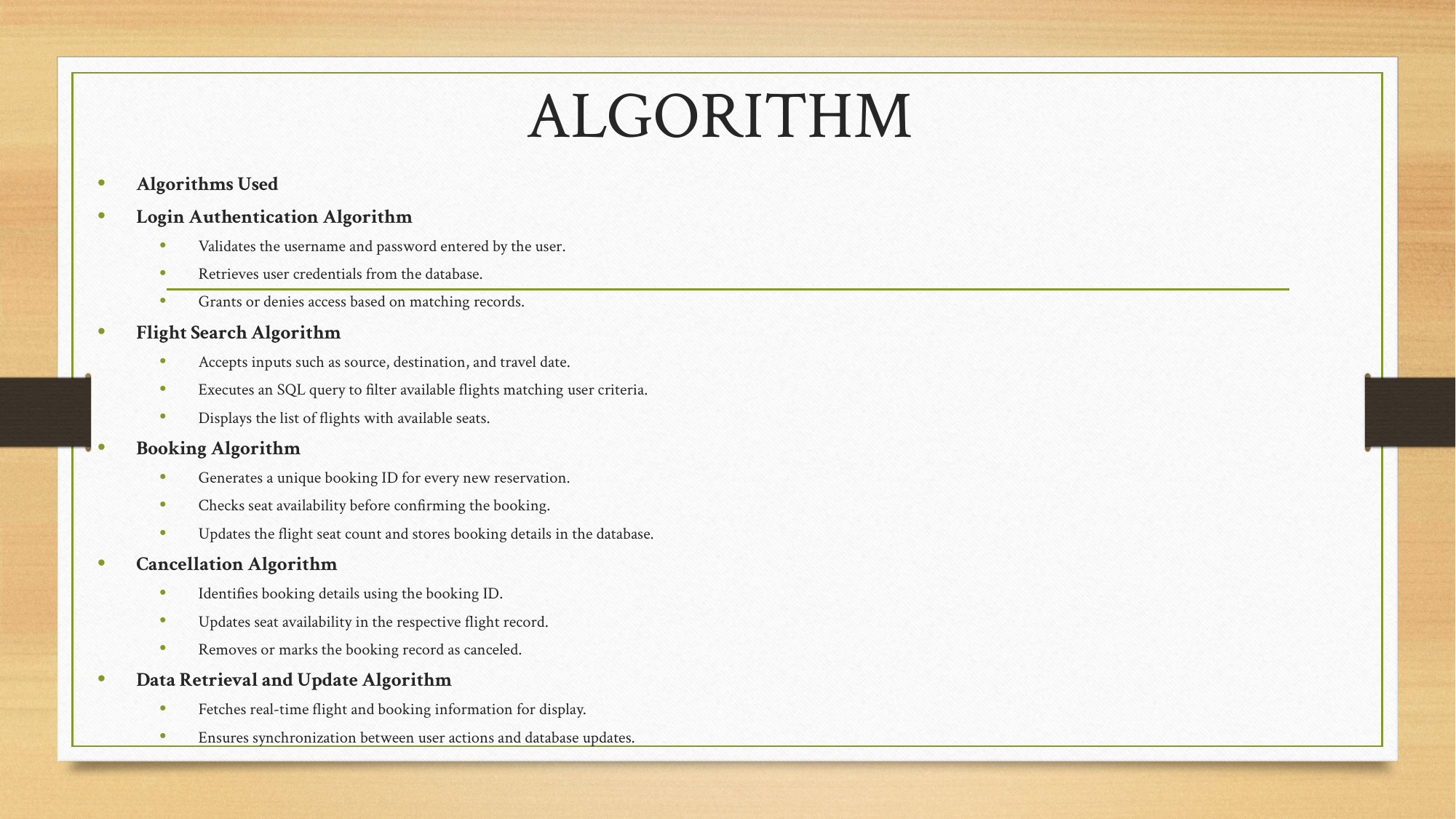

# ALGORITHM

Algorithms Used
Login Authentication Algorithm
Validates the username and password entered by the user.
Retrieves user credentials from the database.
Grants or denies access based on matching records.
Flight Search Algorithm
Accepts inputs such as source, destination, and travel date.
Executes an SQL query to filter available flights matching user criteria.
Displays the list of flights with available seats.
Booking Algorithm
Generates a unique booking ID for every new reservation.
Checks seat availability before confirming the booking.
Updates the flight seat count and stores booking details in the database.
Cancellation Algorithm
Identifies booking details using the booking ID.
Updates seat availability in the respective flight record.
Removes or marks the booking record as canceled.
Data Retrieval and Update Algorithm
Fetches real-time flight and booking information for display.
Ensures synchronization between user actions and database updates.